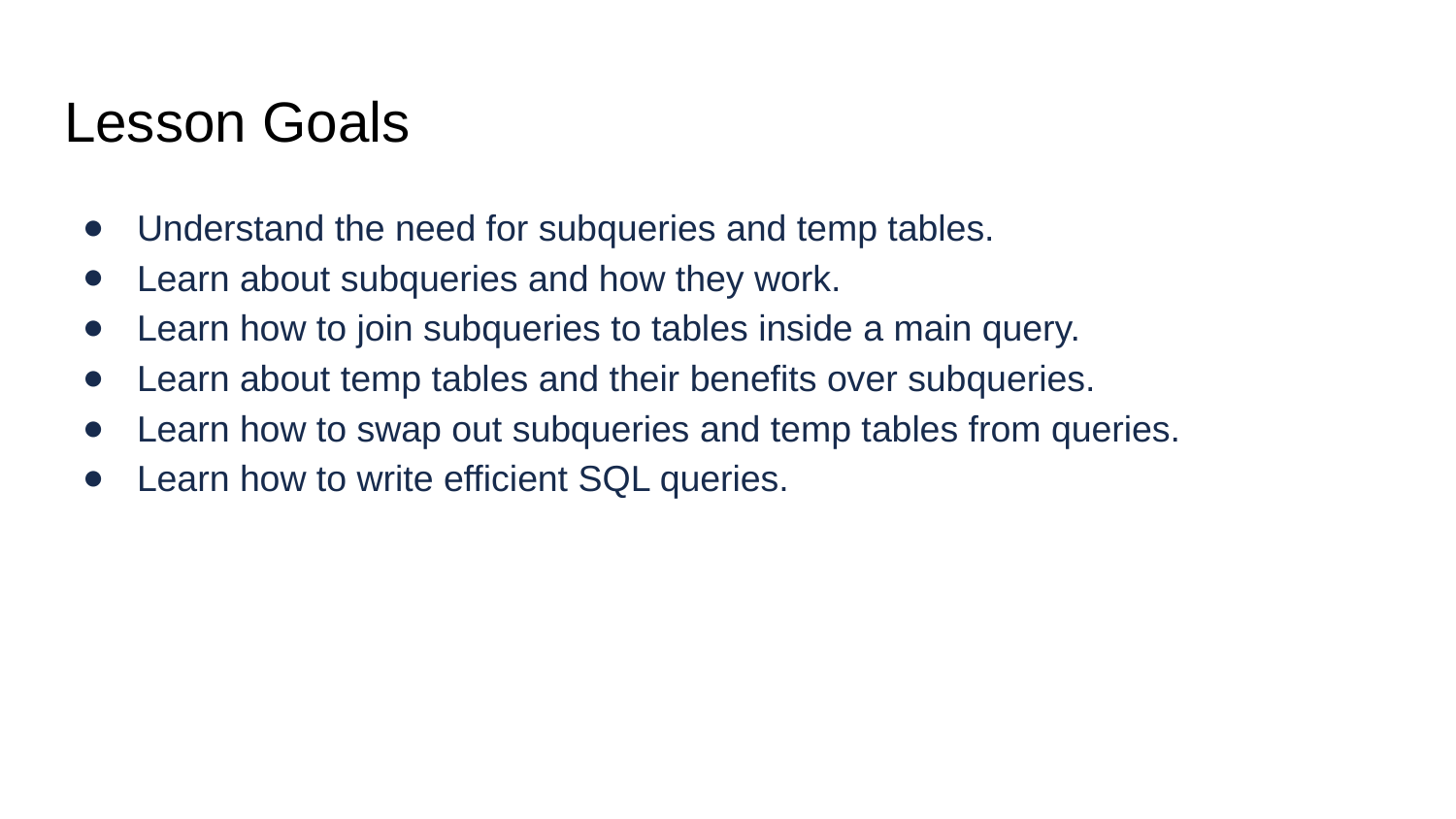

# Lesson Goals
Understand the need for subqueries and temp tables.
Learn about subqueries and how they work.
Learn how to join subqueries to tables inside a main query.
Learn about temp tables and their benefits over subqueries.
Learn how to swap out subqueries and temp tables from queries.
Learn how to write efficient SQL queries.